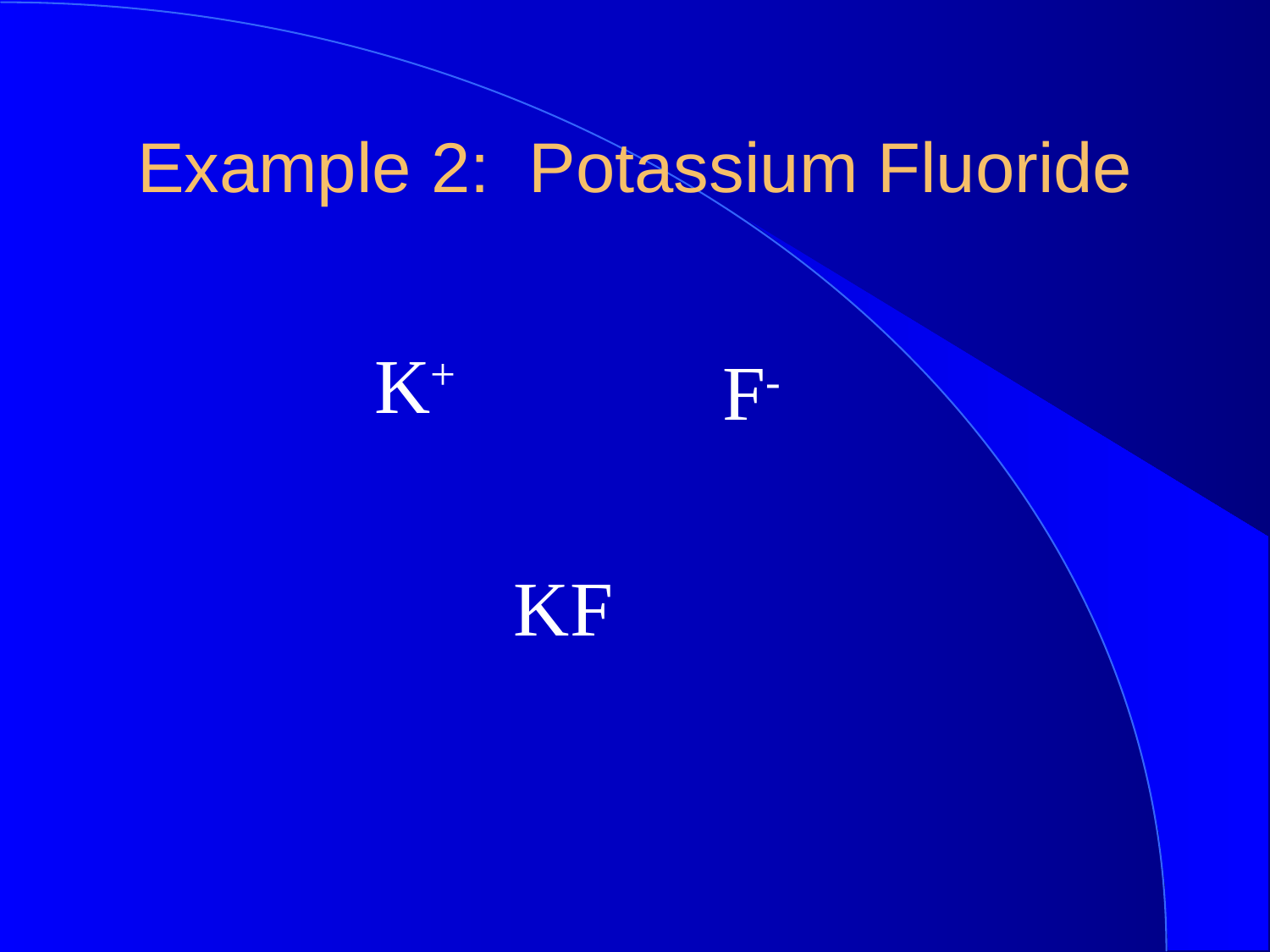

Example 2:  Potassium Fluoride
K+
F-
KF